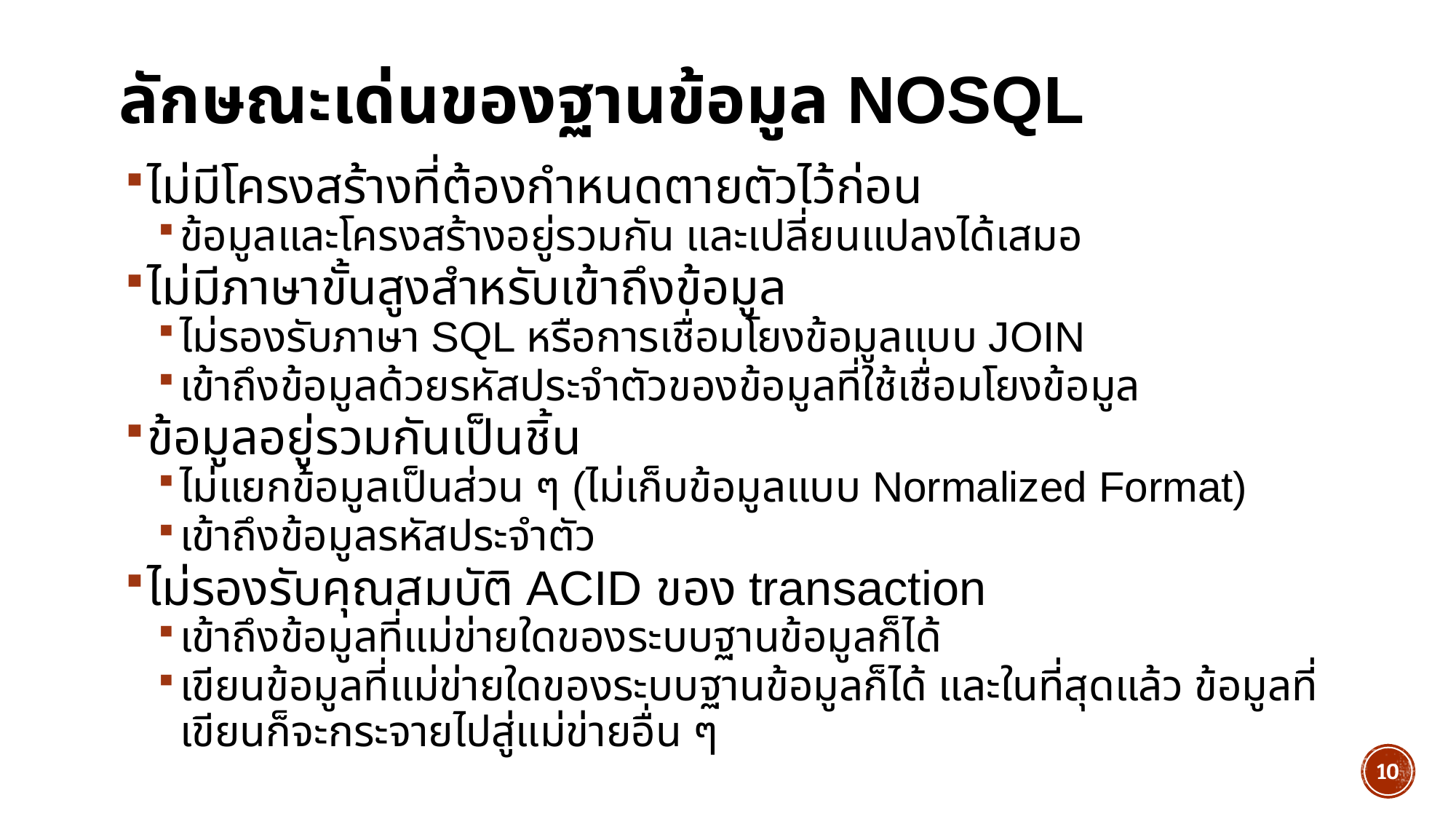

# ลักษณะเด่นของฐานข้อมูล NoSQL
ไม่มีโครงสร้างที่ต้องกำหนดตายตัวไว้ก่อน
ข้อมูลและโครงสร้างอยู่รวมกัน และเปลี่ยนแปลงได้เสมอ
ไม่มีภาษาขั้นสูงสำหรับเข้าถึงข้อมูล
ไม่รองรับภาษา SQL หรือการเชื่อมโยงข้อมูลแบบ JOIN
เข้าถึงข้อมูลด้วยรหัสประจำตัวของข้อมูลที่ใช้เชื่อมโยงข้อมูล
ข้อมูลอยู่รวมกันเป็นชิ้น
ไม่แยกข้อมูลเป็นส่วน ๆ (ไม่เก็บข้อมูลแบบ Normalized Format)
เข้าถึงข้อมูลรหัสประจำตัว
ไม่รองรับคุณสมบัติ ACID ของ transaction
เข้าถึงข้อมูลที่แม่ข่ายใดของระบบฐานข้อมูลก็ได้
เขียนข้อมูลที่แม่ข่ายใดของระบบฐานข้อมูลก็ได้ และในที่สุดแล้ว ข้อมูลที่เขียนก็จะกระจายไปสู่แม่ข่ายอื่น ๆ
10